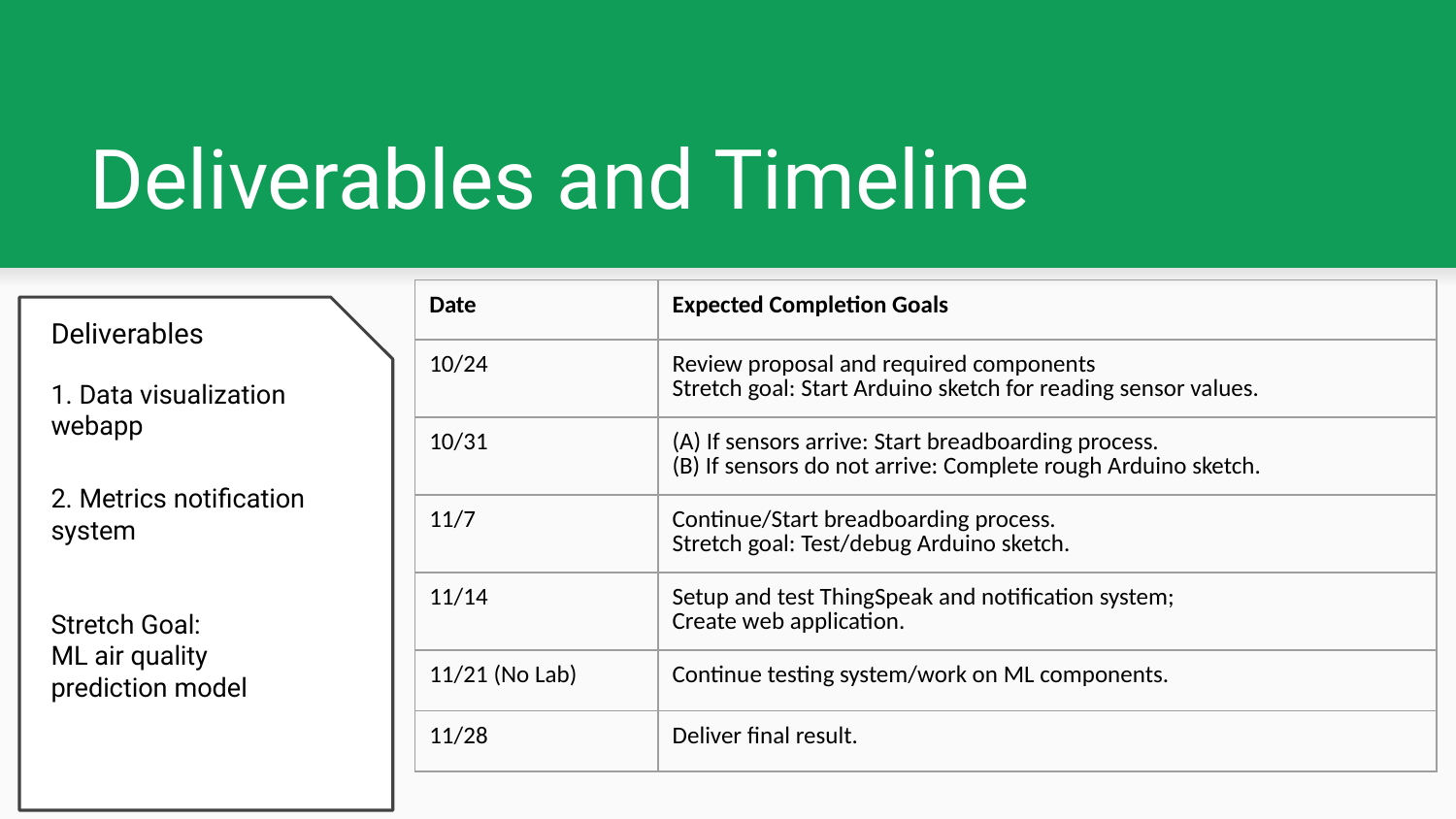

# Deliverables and Timeline
| Date | Expected Completion Goals |
| --- | --- |
| 10/24 | Review proposal and required components Stretch goal: Start Arduino sketch for reading sensor values. |
| 10/31 | (A) If sensors arrive: Start breadboarding process. (B) If sensors do not arrive: Complete rough Arduino sketch. |
| 11/7 | Continue/Start breadboarding process. Stretch goal: Test/debug Arduino sketch. |
| 11/14 | Setup and test ThingSpeak and notification system; Create web application. |
| 11/21 (No Lab) | Continue testing system/work on ML components. |
| 11/28 | Deliver final result. |

Deliverables
1. Data visualization webapp
2. Metrics notification system
Stretch Goal:
ML air quality prediction model